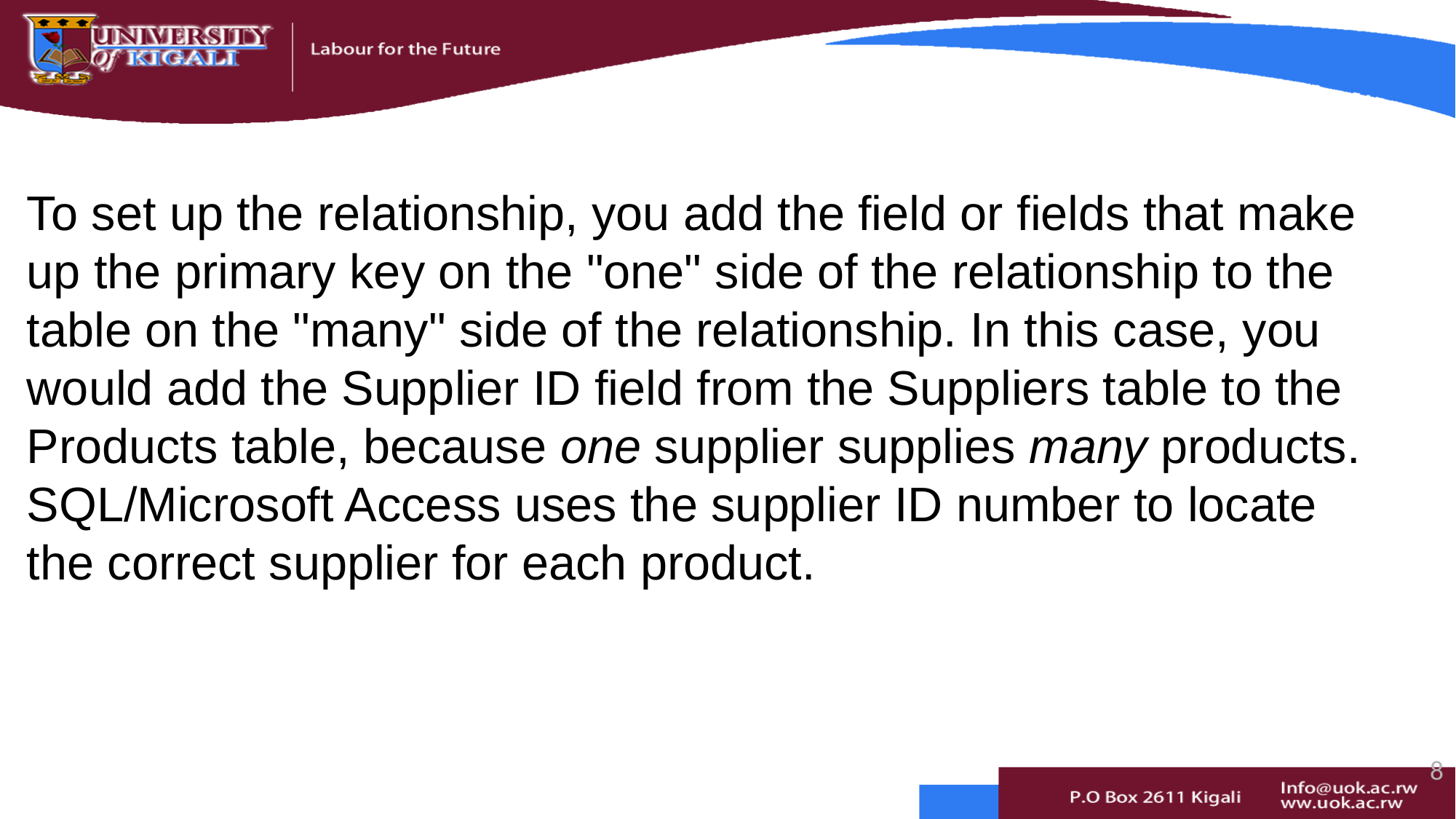

To set up the relationship, you add the field or fields that make up the primary key on the "one" side of the relationship to the table on the "many" side of the relationship. In this case, you would add the Supplier ID field from the Suppliers table to the Products table, because one supplier supplies many products. SQL/Microsoft Access uses the supplier ID number to locate the correct supplier for each product.

8